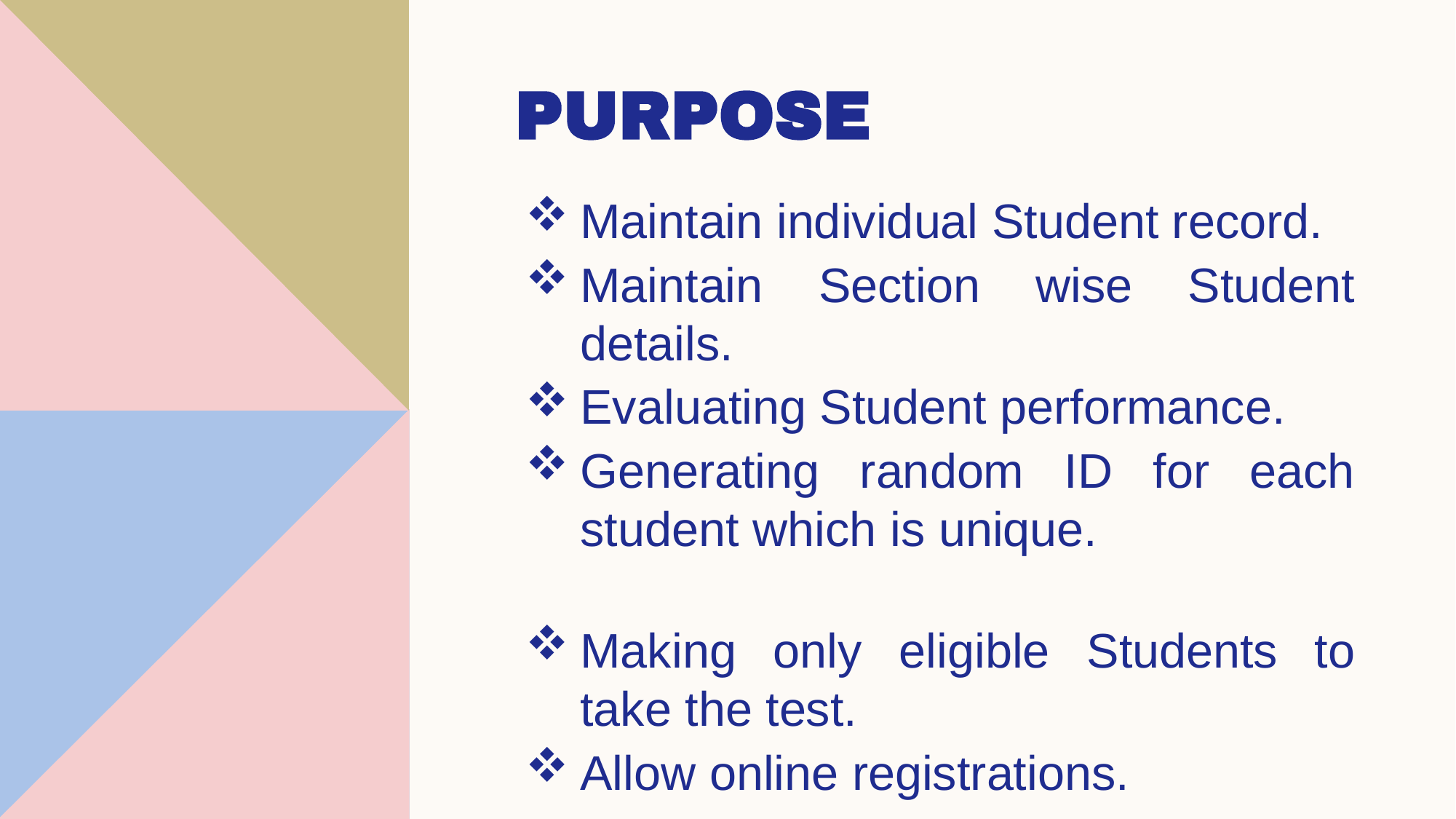

# PURPOSE
Maintain individual Student record.
Maintain Section wise Student details.
Evaluating Student performance.
Generating random ID for each student which is unique.
Making only eligible Students to take the test.
Allow online registrations.